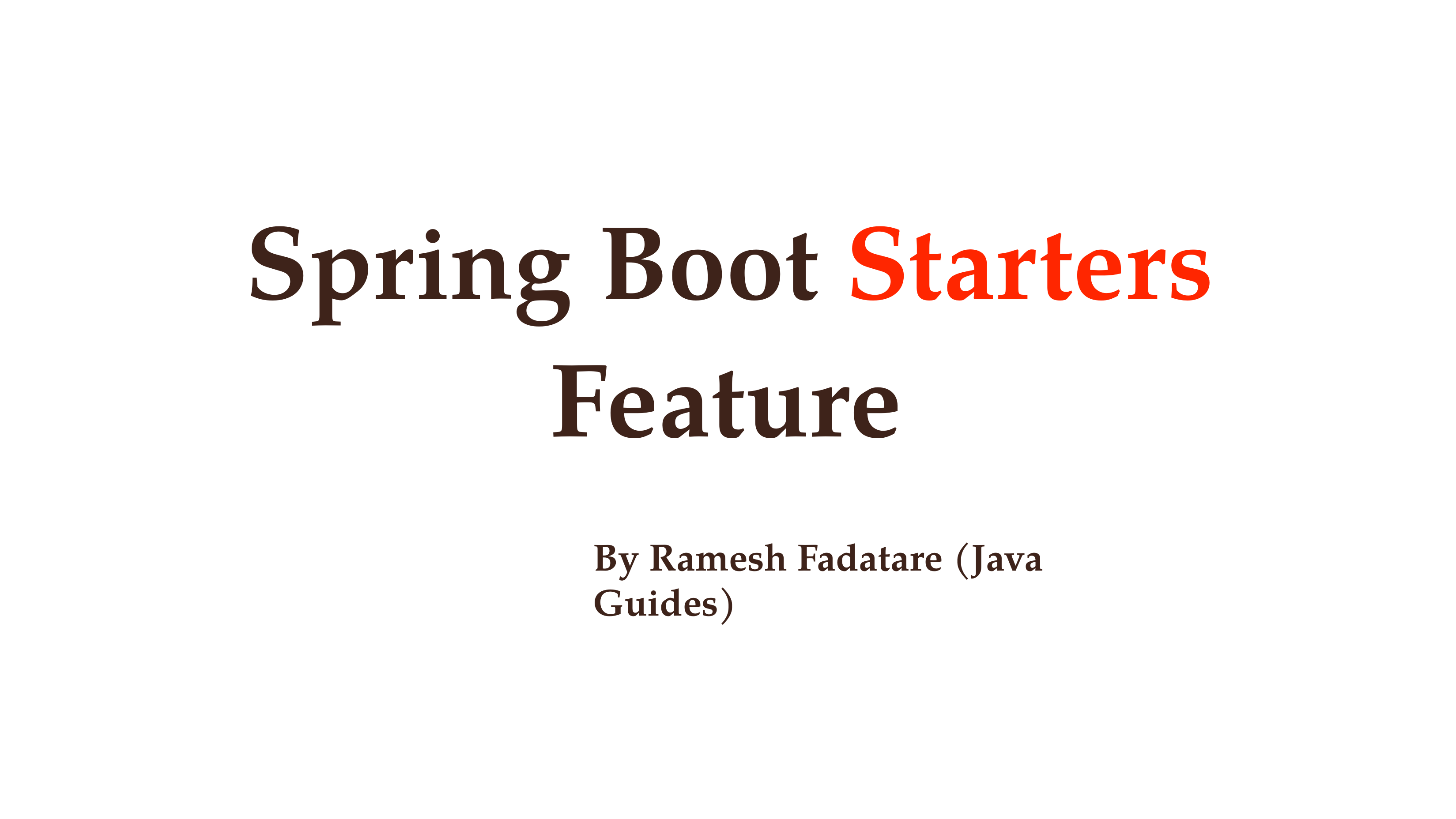

# Spring Boot Starters Feature
By Ramesh Fadatare (Java Guides)